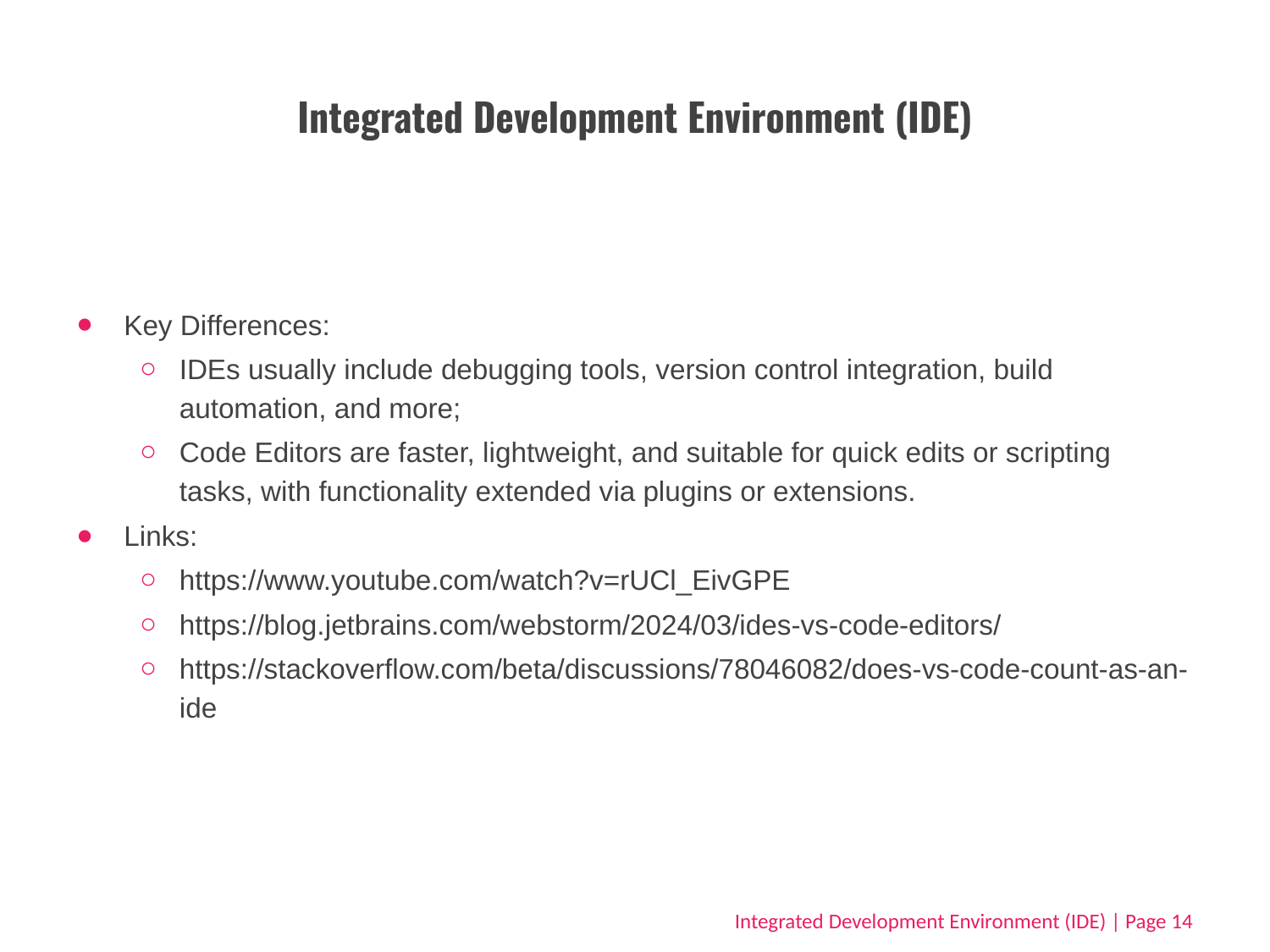

# Integrated Development Environment (IDE)

Key Differences:
IDEs usually include debugging tools, version control integration, build automation, and more;
Code Editors are faster, lightweight, and suitable for quick edits or scripting tasks, with functionality extended via plugins or extensions.
Links:
https://www.youtube.com/watch?v=rUCl_EivGPE
https://blog.jetbrains.com/webstorm/2024/03/ides-vs-code-editors/
https://stackoverflow.com/beta/discussions/78046082/does-vs-code-count-as-an-ide

Integrated Development Environment (IDE) | Page 14